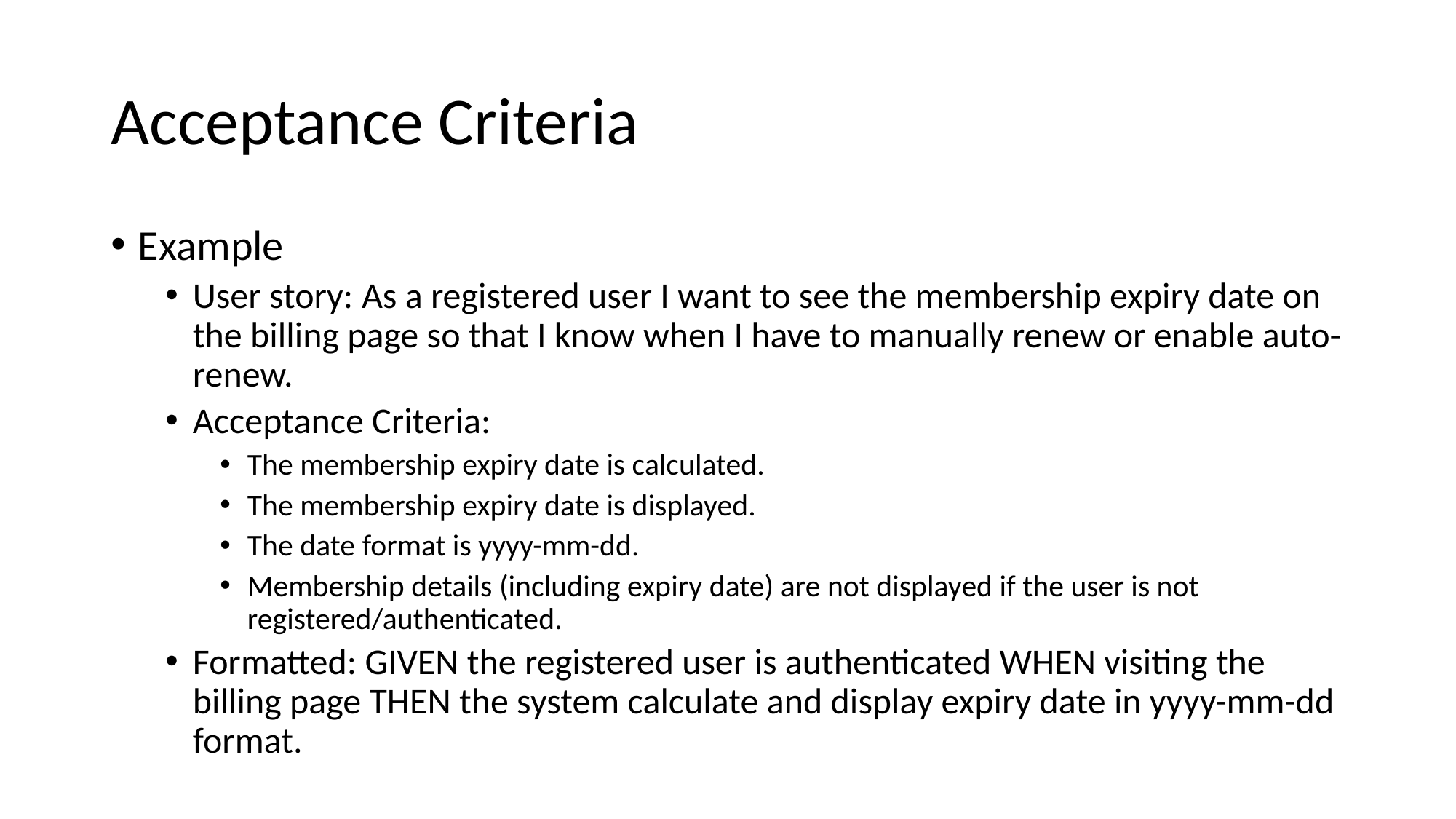

# Acceptance Criteria
Example
User story: As a registered user I want to see the membership expiry date on the billing page so that I know when I have to manually renew or enable auto-renew.
Acceptance Criteria:
The membership expiry date is calculated.
The membership expiry date is displayed.
The date format is yyyy-mm-dd.
Membership details (including expiry date) are not displayed if the user is not registered/authenticated.
Formatted: GIVEN the registered user is authenticated WHEN visiting the billing page THEN the system calculate and display expiry date in yyyy-mm-dd format.